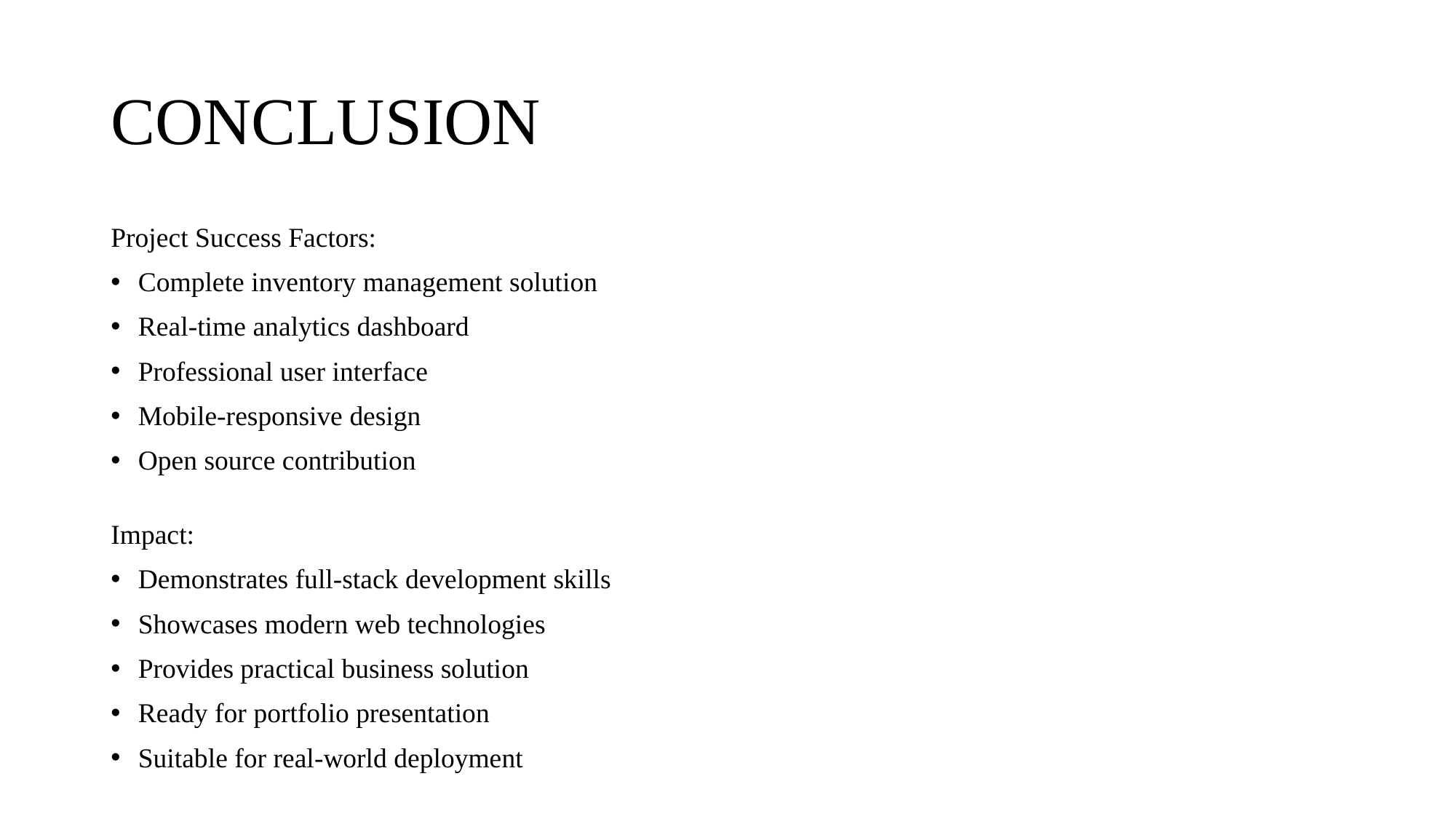

# CONCLUSION
Project Success Factors:
Complete inventory management solution
Real-time analytics dashboard
Professional user interface
Mobile-responsive design
Open source contribution
Impact:
Demonstrates full-stack development skills
Showcases modern web technologies
Provides practical business solution
Ready for portfolio presentation
Suitable for real-world deployment